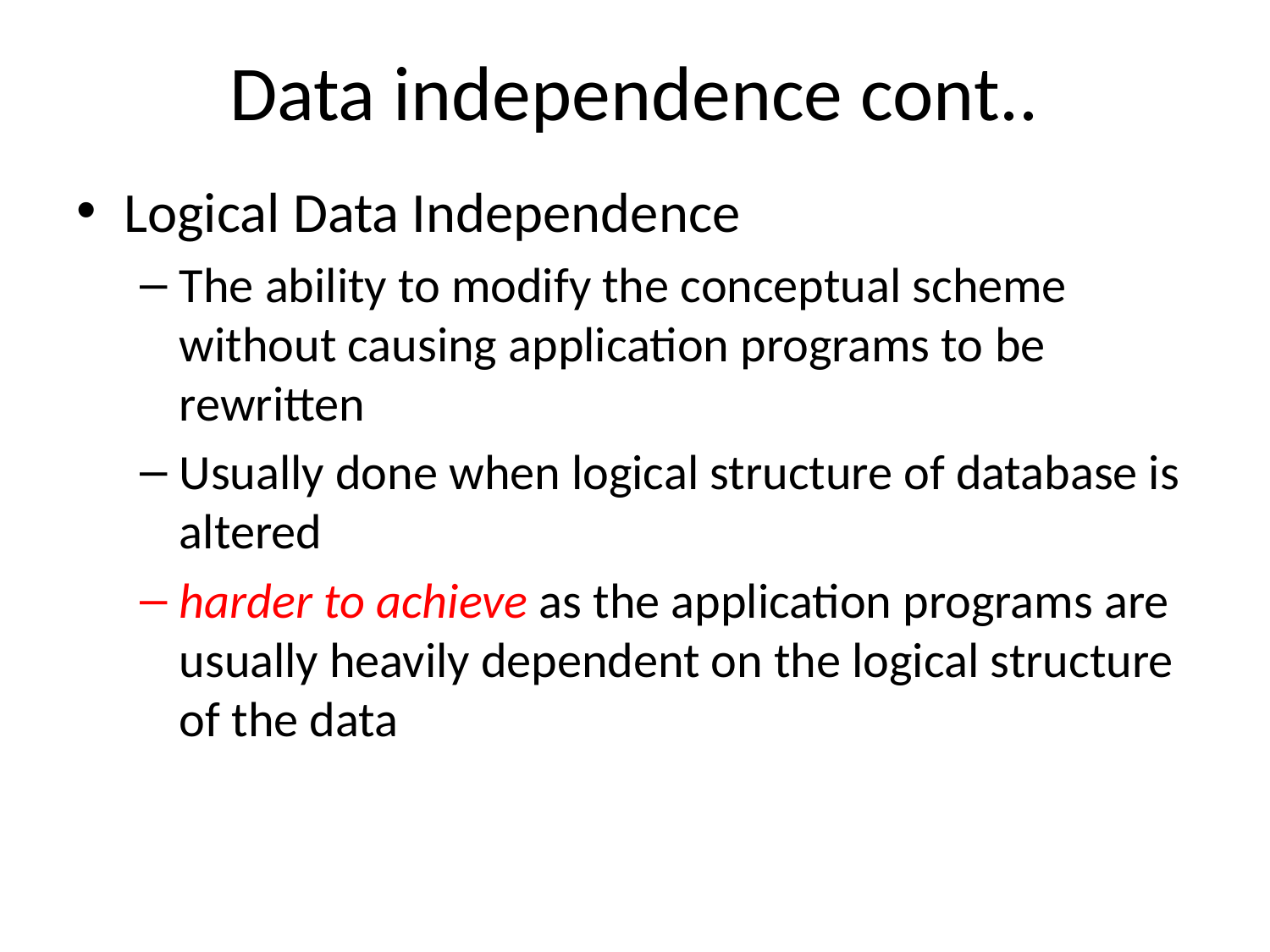

# Data independence cont..
Logical Data Independence
The ability to modify the conceptual scheme without causing application programs to be rewritten
Usually done when logical structure of database is altered
harder to achieve as the application programs are usually heavily dependent on the logical structure of the data